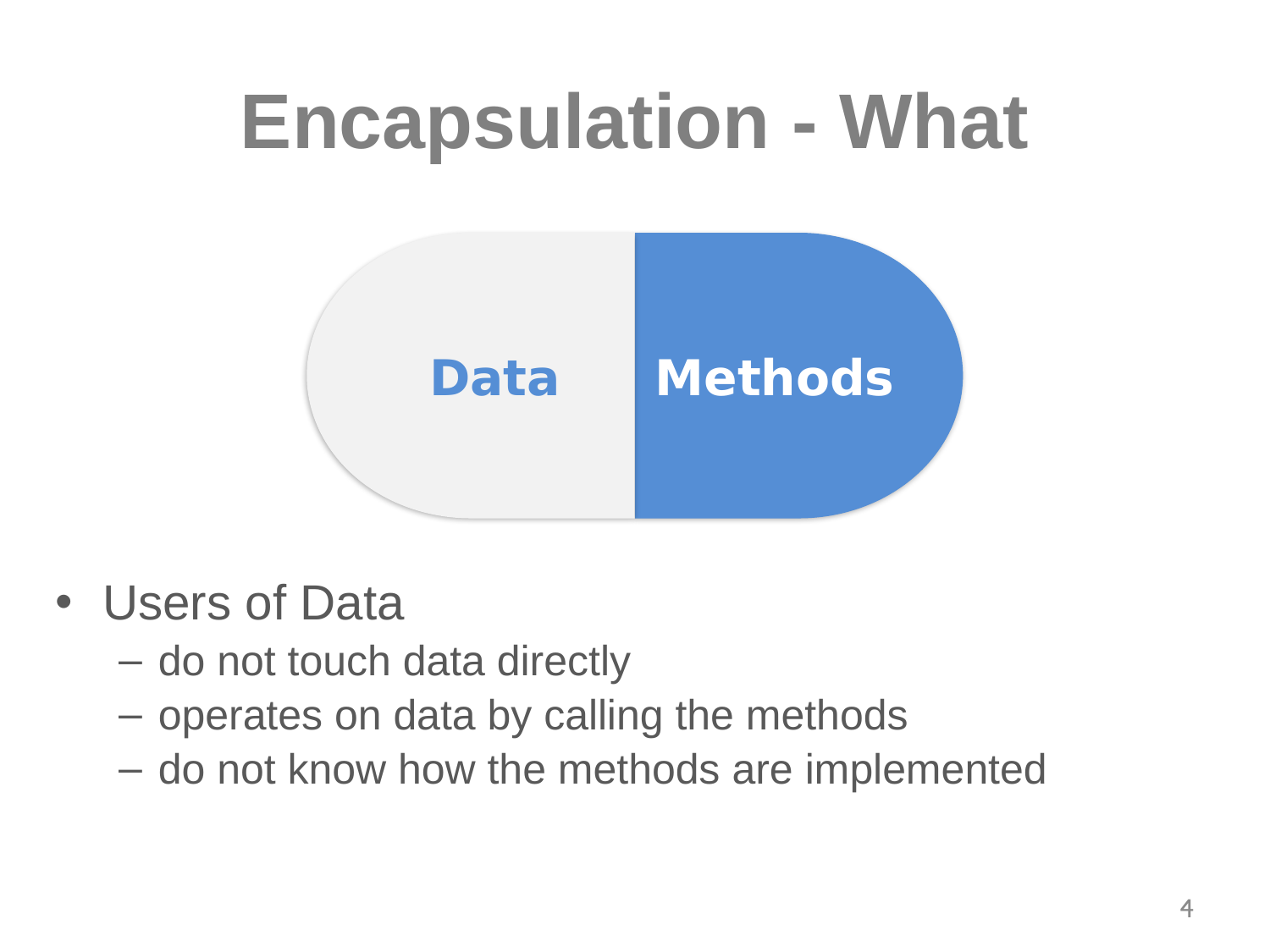

# Encapsulation - What
Data
Methods
Users of Data
do not touch data directly
operates on data by calling the methods
do not know how the methods are implemented
4